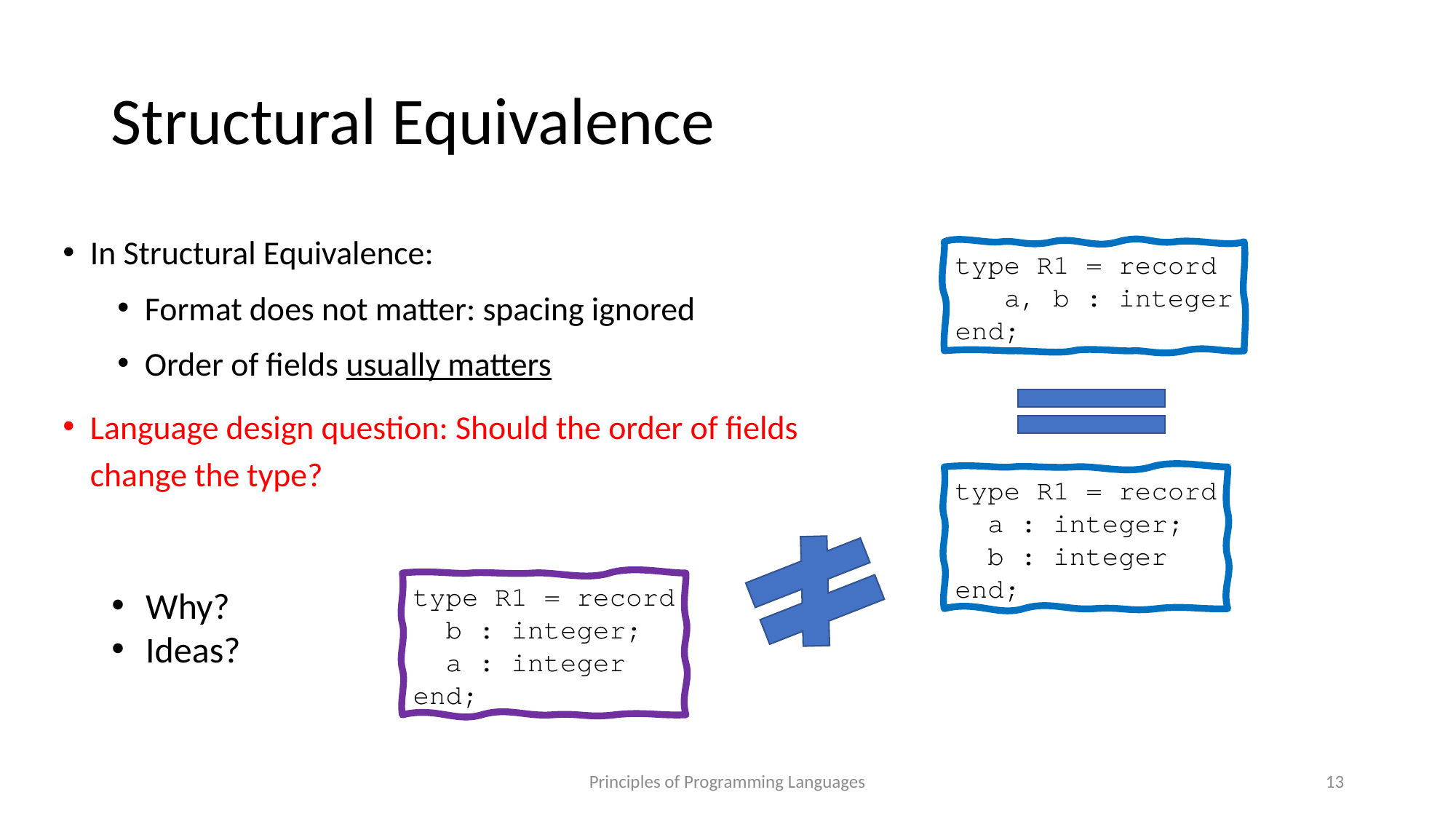

# Structural Equivalence
In Structural Equivalence:
Format does not matter: spacing ignored
Order of fields usually matters
Language design question: Should the order of fields change the type?
type R1 = record
   a, b : integer
end;

type R1 = record
  a : integer;
  b : integer
end;

type R1 = record
  b : integer;
  a : integer
end;
Why?
Ideas?
Principles of Programming Languages
13